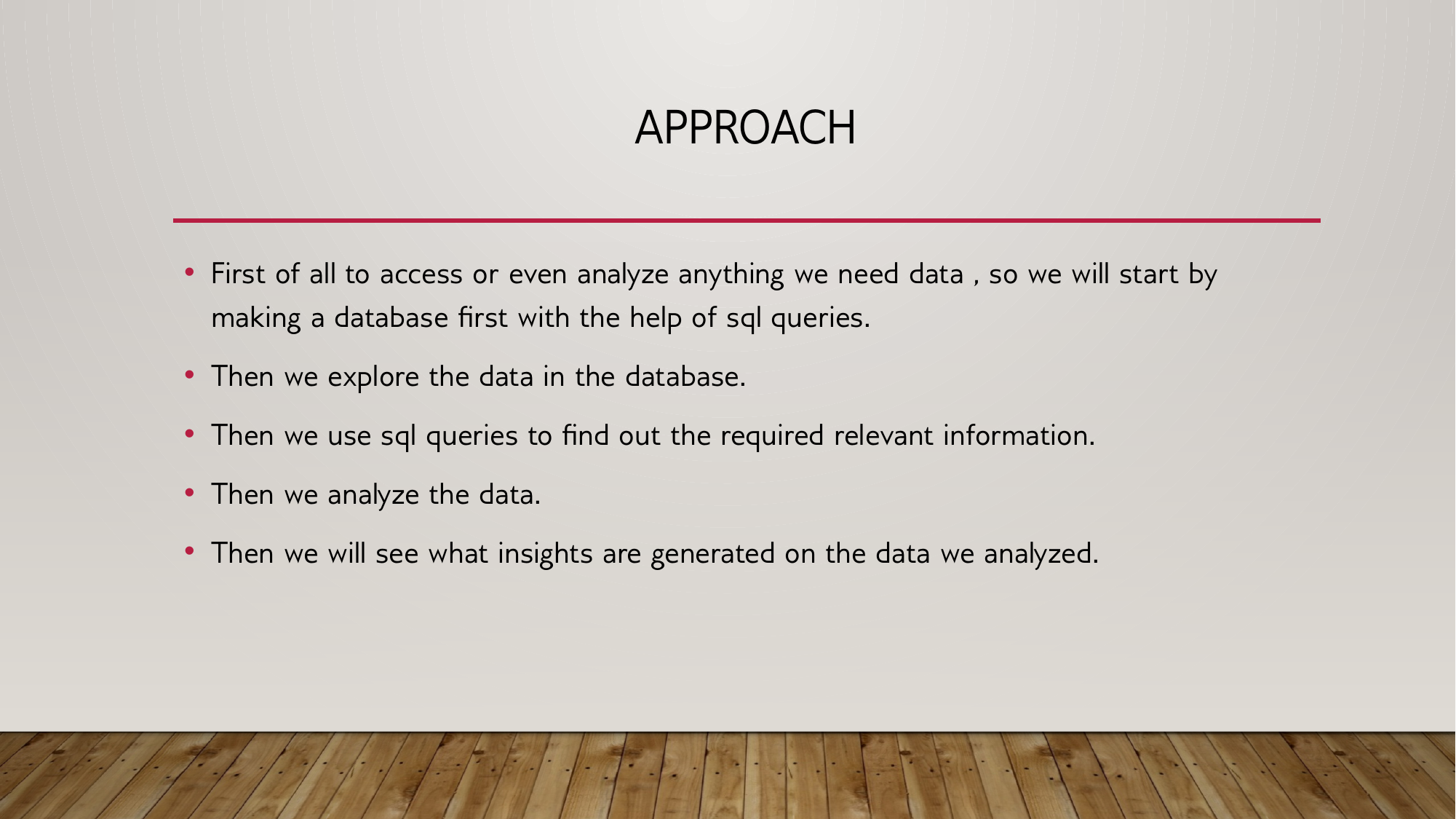

# Approach
First of all to access or even analyze anything we need data , so we will start by making a database first with the help of sql queries.
Then we explore the data in the database.
Then we use sql queries to find out the required relevant information.
Then we analyze the data.
Then we will see what insights are generated on the data we analyzed.